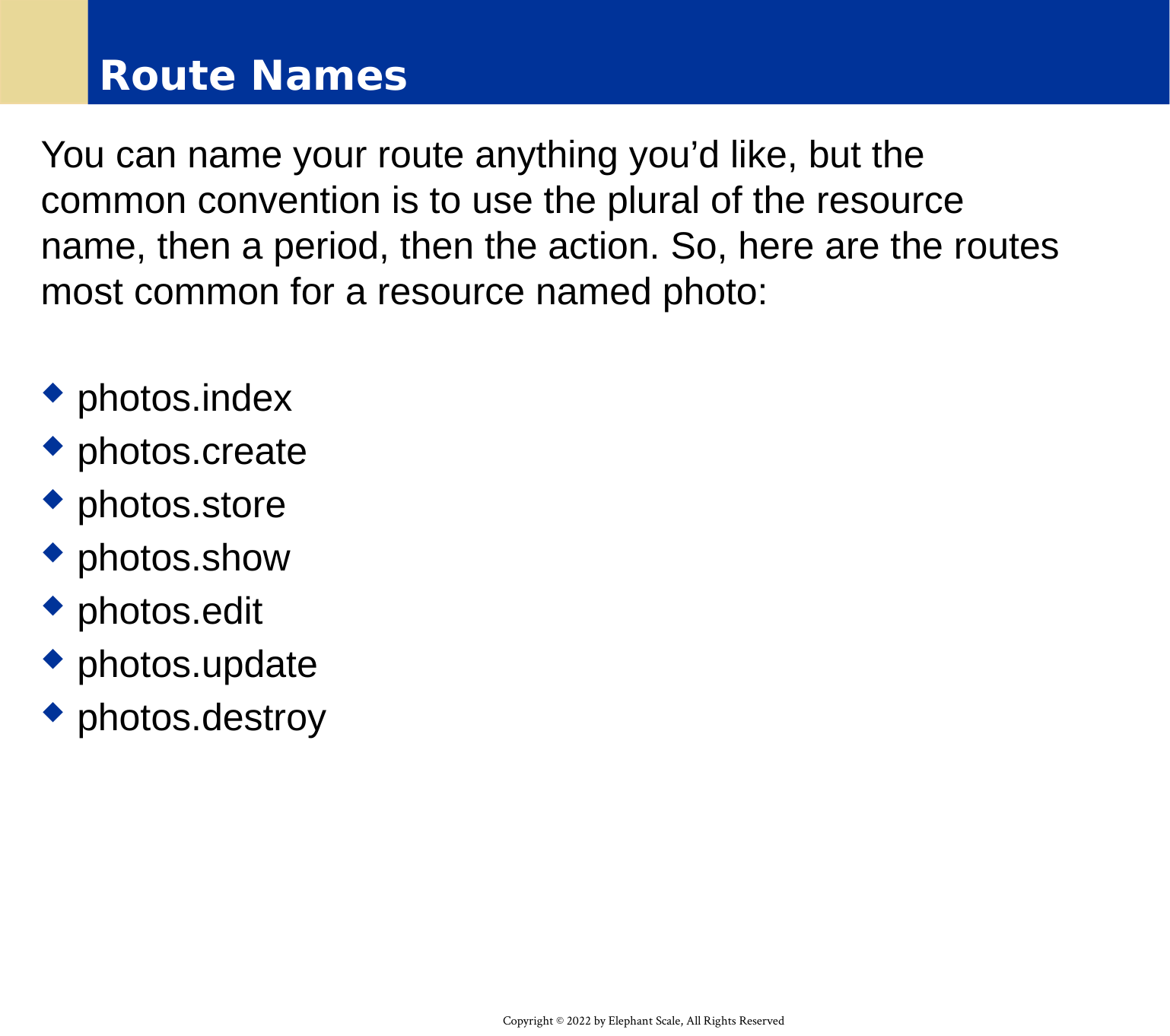

# Route Names
You can name your route anything you’d like, but the common convention is to use the plural of the resource name, then a period, then the action. So, here are the routes most common for a resource named photo:

photos.index
photos.create
photos.store
photos.show
photos.edit
photos.update
photos.destroy
Copyright © 2022 by Elephant Scale, All Rights Reserved